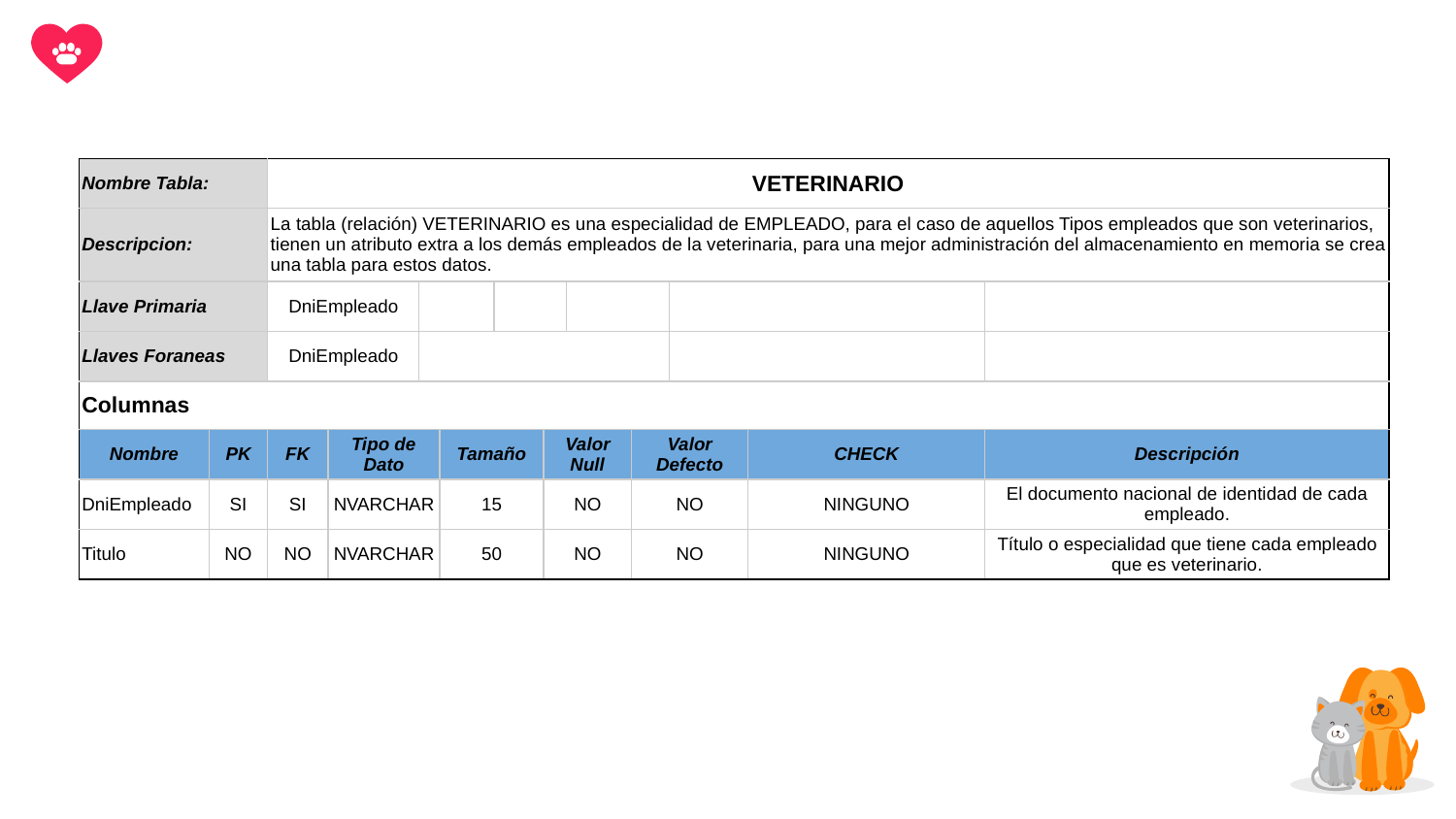

| Nombre Tabla: |  | VETERINARIO |  |  |  |  |  |  |  |  |  |  |
| --- | --- | --- | --- | --- | --- | --- | --- | --- | --- | --- | --- | --- |
| Descripcion: |  | La tabla (relación) VETERINARIO es una especialidad de EMPLEADO, para el caso de aquellos Tipos empleados que son veterinarios, tienen un atributo extra a los demás empleados de la veterinaria, para una mejor administración del almacenamiento en memoria se crea una tabla para estos datos. |  |  |  |  |  |  |  |  |  |  |
| Llave Primaria |  | DniEmpleado |  |  |  |  |  |  |  |  |  |  |
| Llaves Foraneas |  | DniEmpleado |  |  |  |  |  |  |  |  |  |  |
| Columnas |  |  |  |  |  |  |  |  |  |  |  |  |
| Nombre | PK | FK | Tipo de Dato |  | Tamaño |  | Valor Null |  | Valor Defecto |  | CHECK | Descripción |
| DniEmpleado | SI | SI | NVARCHAR |  | 15 |  | NO |  | NO |  | NINGUNO | El documento nacional de identidad de cada empleado. |
| Titulo | NO | NO | NVARCHAR |  | 50 |  | NO |  | NO |  | NINGUNO | Título o especialidad que tiene cada empleado que es veterinario. |